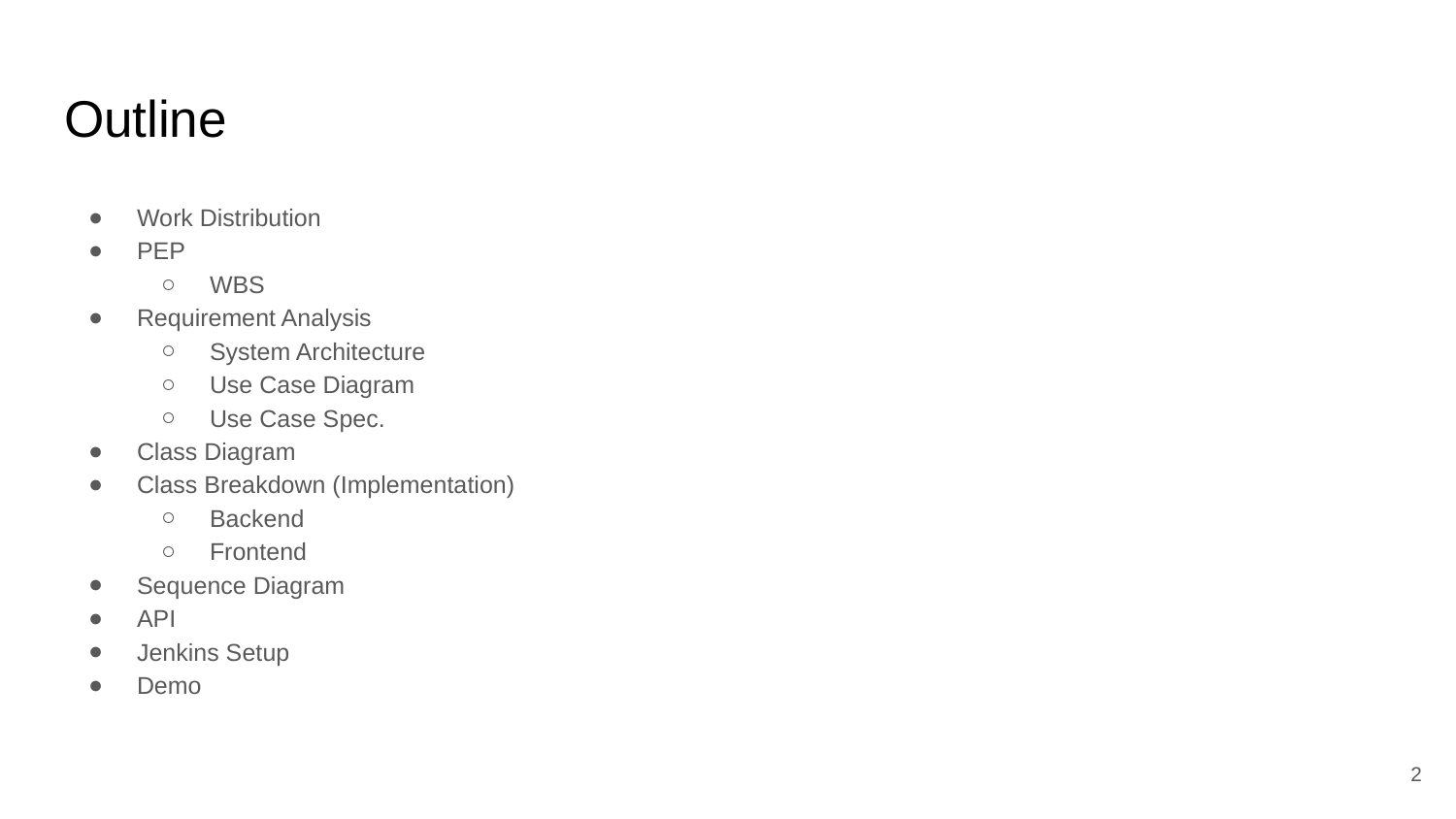

# Outline
Work Distribution
PEP
WBS
Requirement Analysis
System Architecture
Use Case Diagram
Use Case Spec.
Class Diagram
Class Breakdown (Implementation)
Backend
Frontend
Sequence Diagram
API
Jenkins Setup
Demo
2